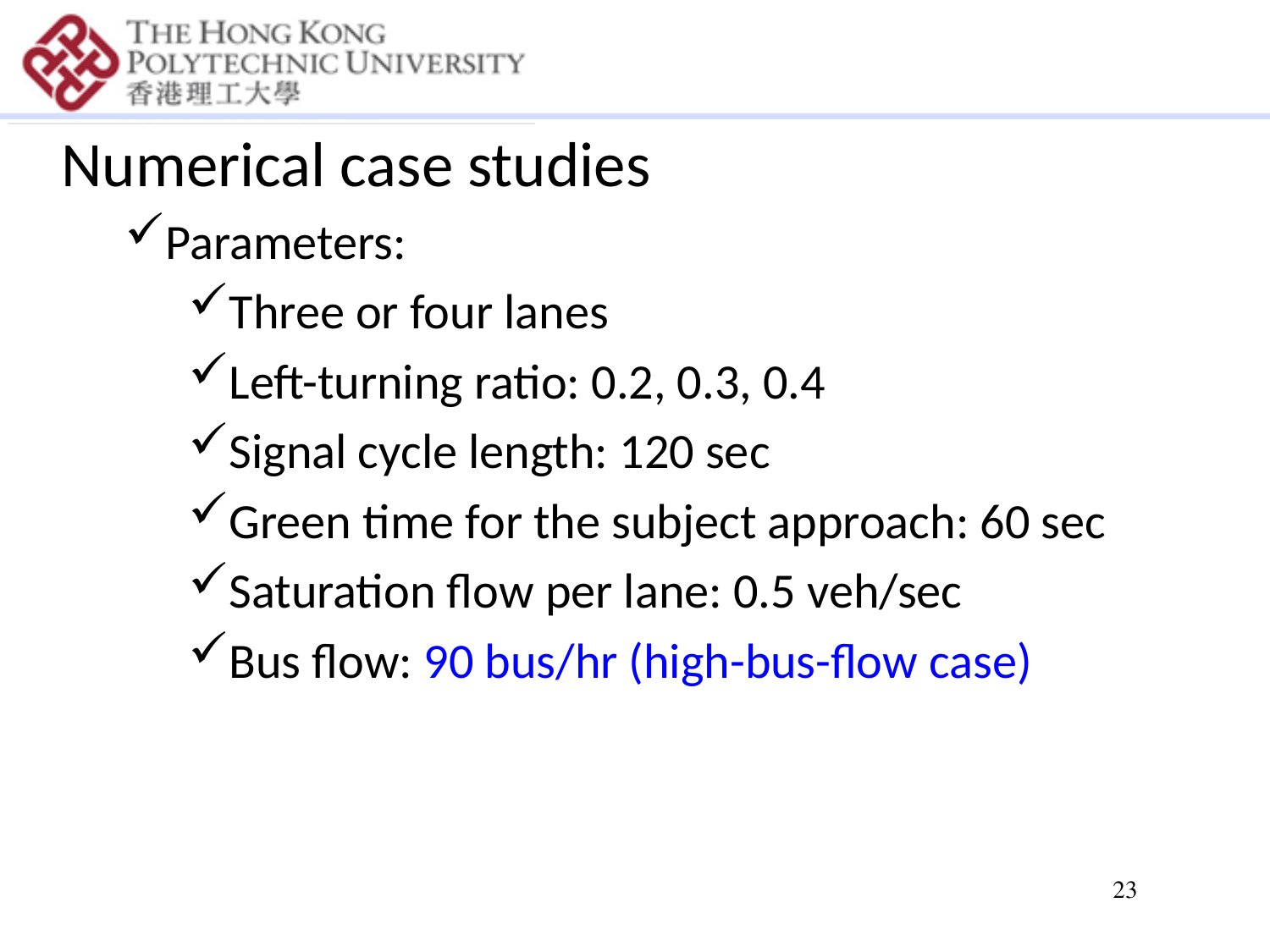

Numerical case studies
Parameters:
Three or four lanes
Left-turning ratio: 0.2, 0.3, 0.4
Signal cycle length: 120 sec
Green time for the subject approach: 60 sec
Saturation flow per lane: 0.5 veh/sec
Bus flow: 90 bus/hr (high-bus-flow case)